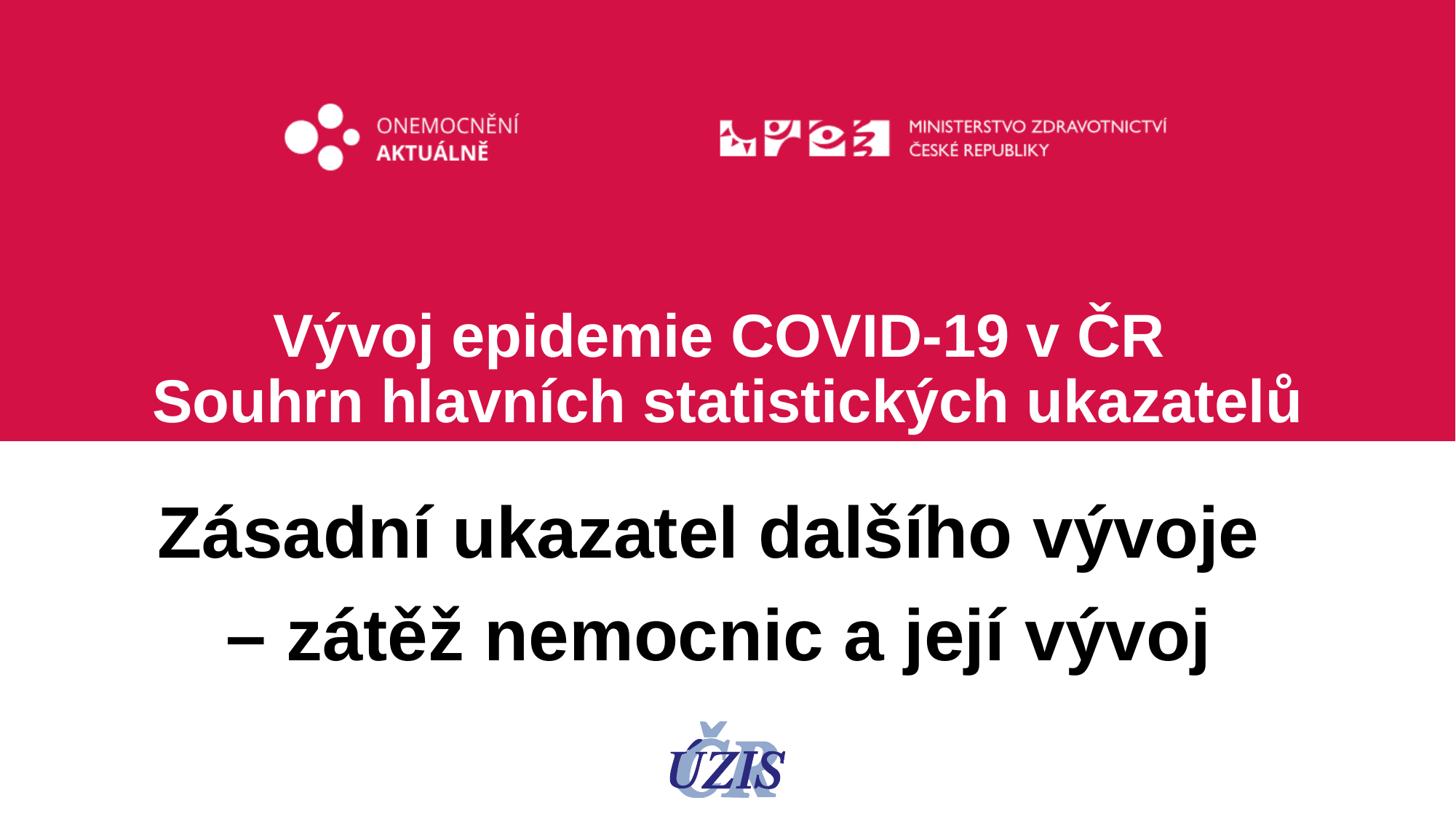

# Vývoj epidemie COVID-19 v ČR Souhrn hlavních statistických ukazatelů
Zásadní ukazatel dalšího vývoje
– zátěž nemocnic a její vývoj